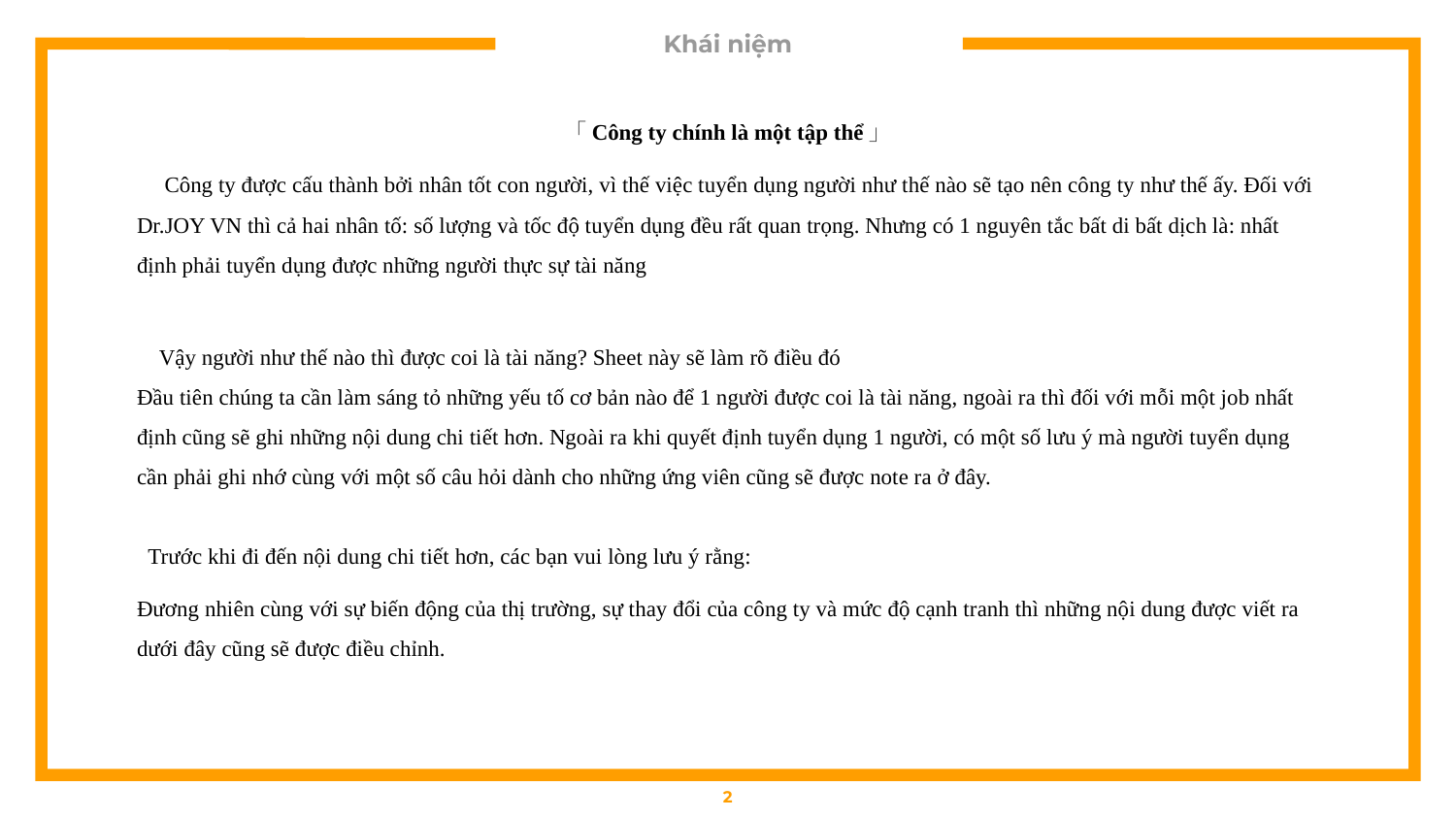

# Khái niệm
「Công ty chính là một tập thể」
　Công ty được cấu thành bởi nhân tốt con người, vì thế việc tuyển dụng người như thế nào sẽ tạo nên công ty như thế ấy. Đối với Dr.JOY VN thì cả hai nhân tố: số lượng và tốc độ tuyển dụng đều rất quan trọng. Nhưng có 1 nguyên tắc bất di bất dịch là: nhất định phải tuyển dụng được những người thực sự tài năng

    Vậy người như thế nào thì được coi là tài năng? Sheet này sẽ làm rõ điều đó
Đầu tiên chúng ta cần làm sáng tỏ những yếu tố cơ bản nào để 1 người được coi là tài năng, ngoài ra thì đối với mỗi một job nhất định cũng sẽ ghi những nội dung chi tiết hơn. Ngoài ra khi quyết định tuyển dụng 1 người, có một số lưu ý mà người tuyển dụng cần phải ghi nhớ cùng với một số câu hỏi dành cho những ứng viên cũng sẽ được note ra ở đây.

  Trước khi đi đến nội dung chi tiết hơn, các bạn vui lòng lưu ý rằng:
Đương nhiên cùng với sự biến động của thị trường, sự thay đổi của công ty và mức độ cạnh tranh thì những nội dung được viết ra dưới đây cũng sẽ được điều chỉnh.

2